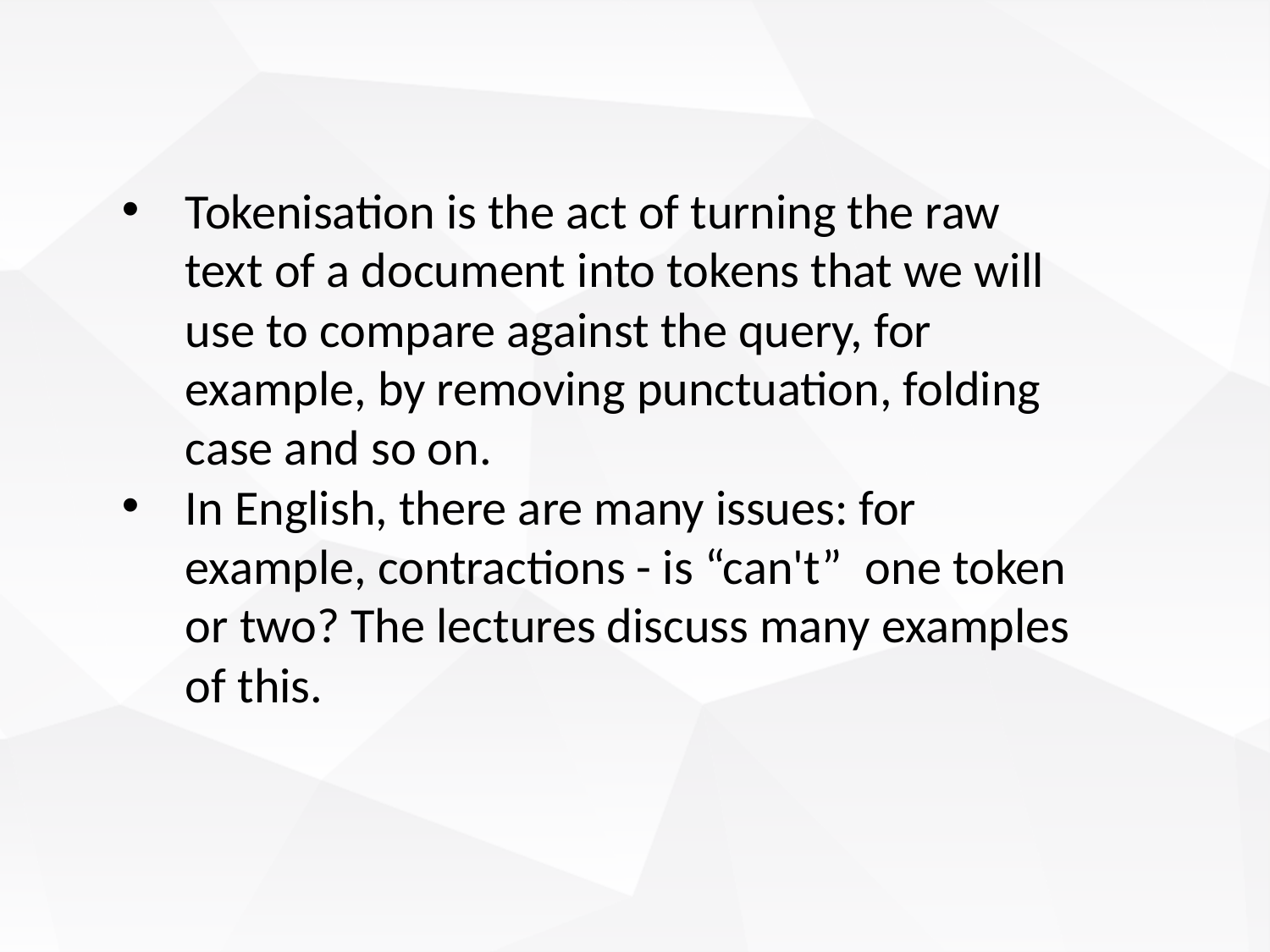

Tokenisation is the act of turning the raw text of a document into tokens that we will use to compare against the query, for example, by removing punctuation, folding case and so on.
In English, there are many issues: for example, contractions - is “can't”  one token or two? The lectures discuss many examples of this.